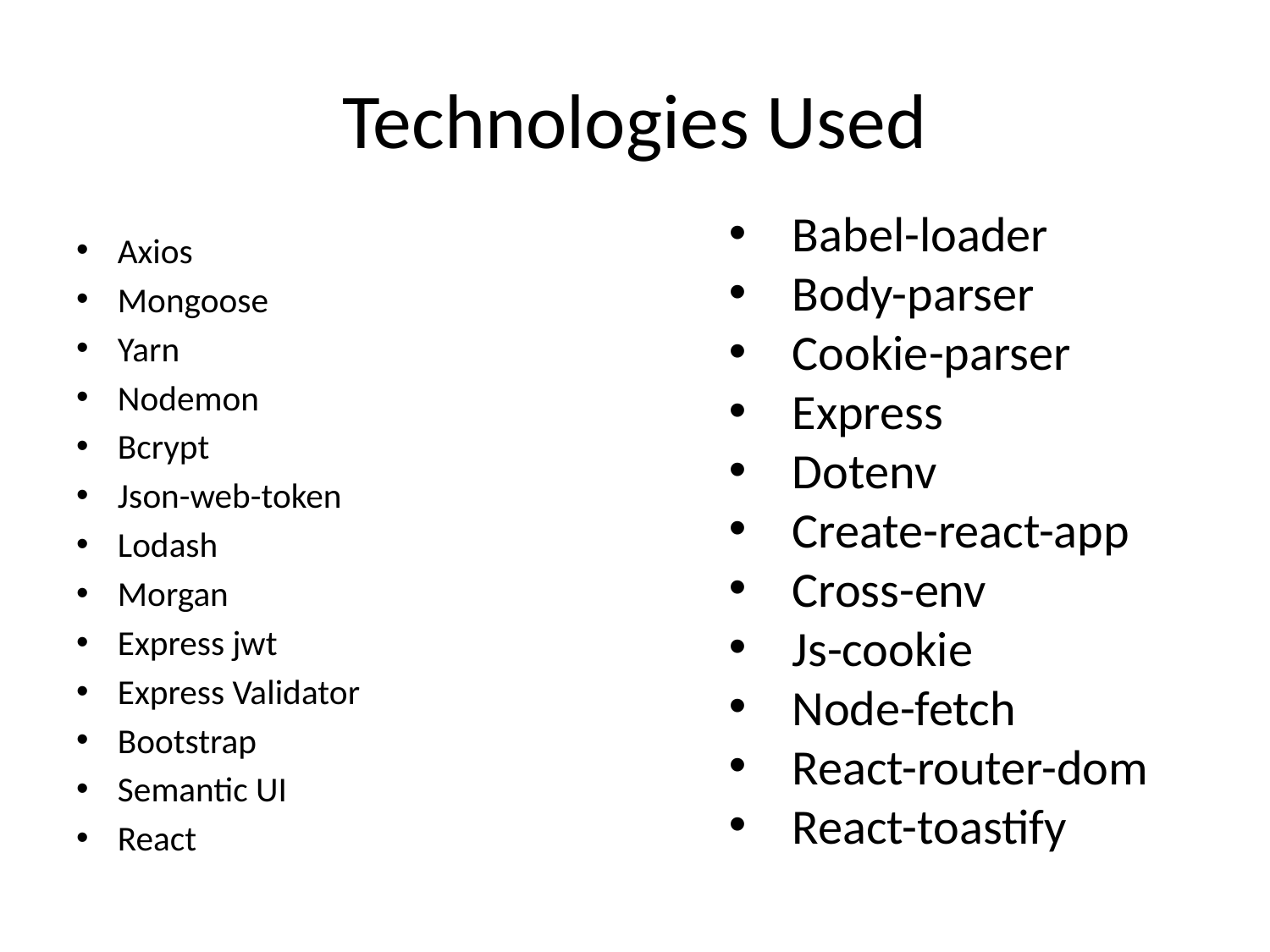

# Technologies Used
Babel-loader
Body-parser
Cookie-parser
Express
Dotenv
Create-react-app
Cross-env
Js-cookie
Node-fetch
React-router-dom
React-toastify
Axios
Mongoose
Yarn
Nodemon
Bcrypt
Json-web-token
Lodash
Morgan
Express jwt
Express Validator
Bootstrap
Semantic UI
React